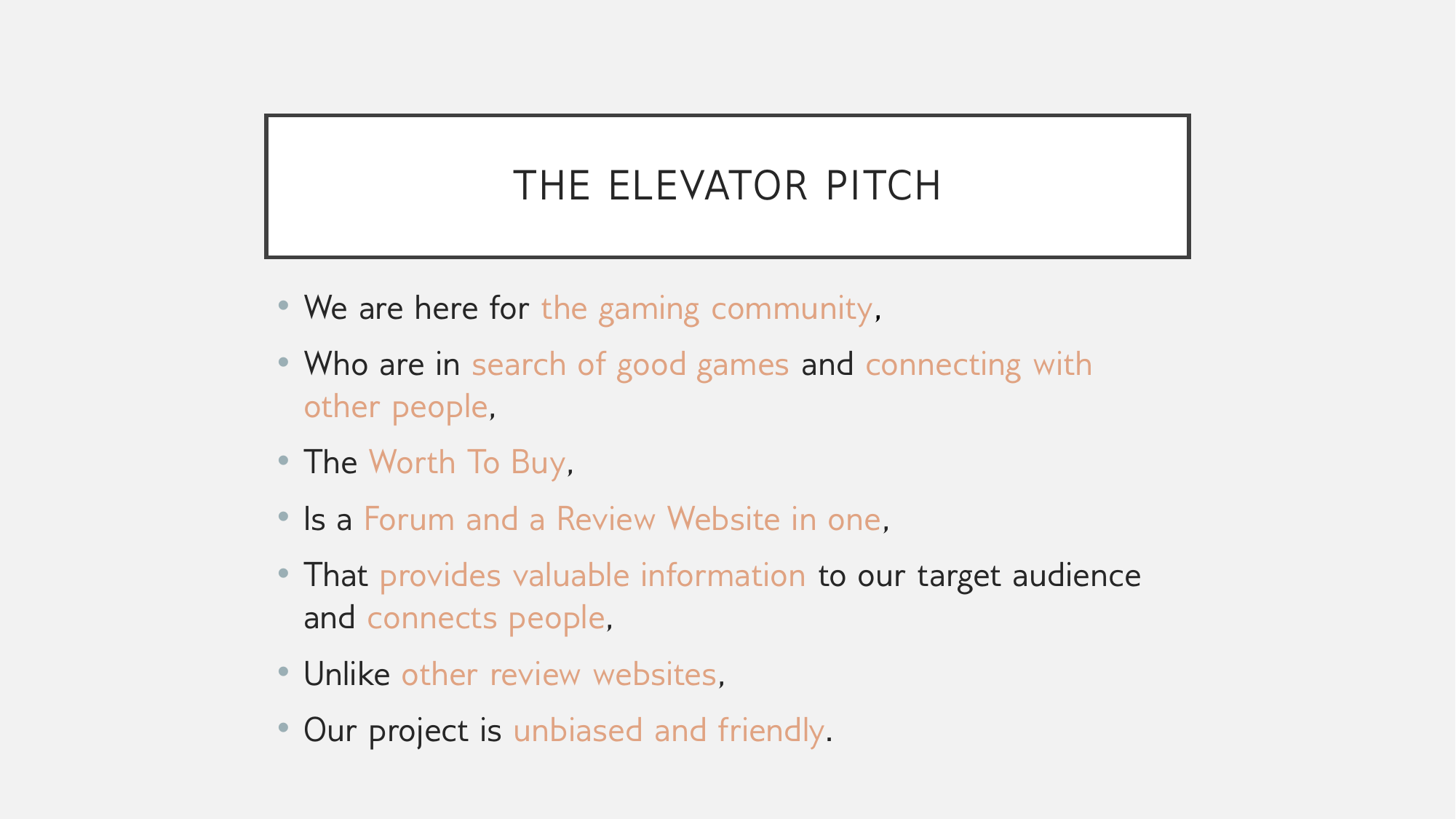

# The elevator pitch
We are here for the gaming community,
Who are in search of good games and connecting with other people,
The Worth To Buy,
Is a Forum and a Review Website in one,
That provides valuable information to our target audience and connects people,
Unlike other review websites,
Our project is unbiased and friendly.